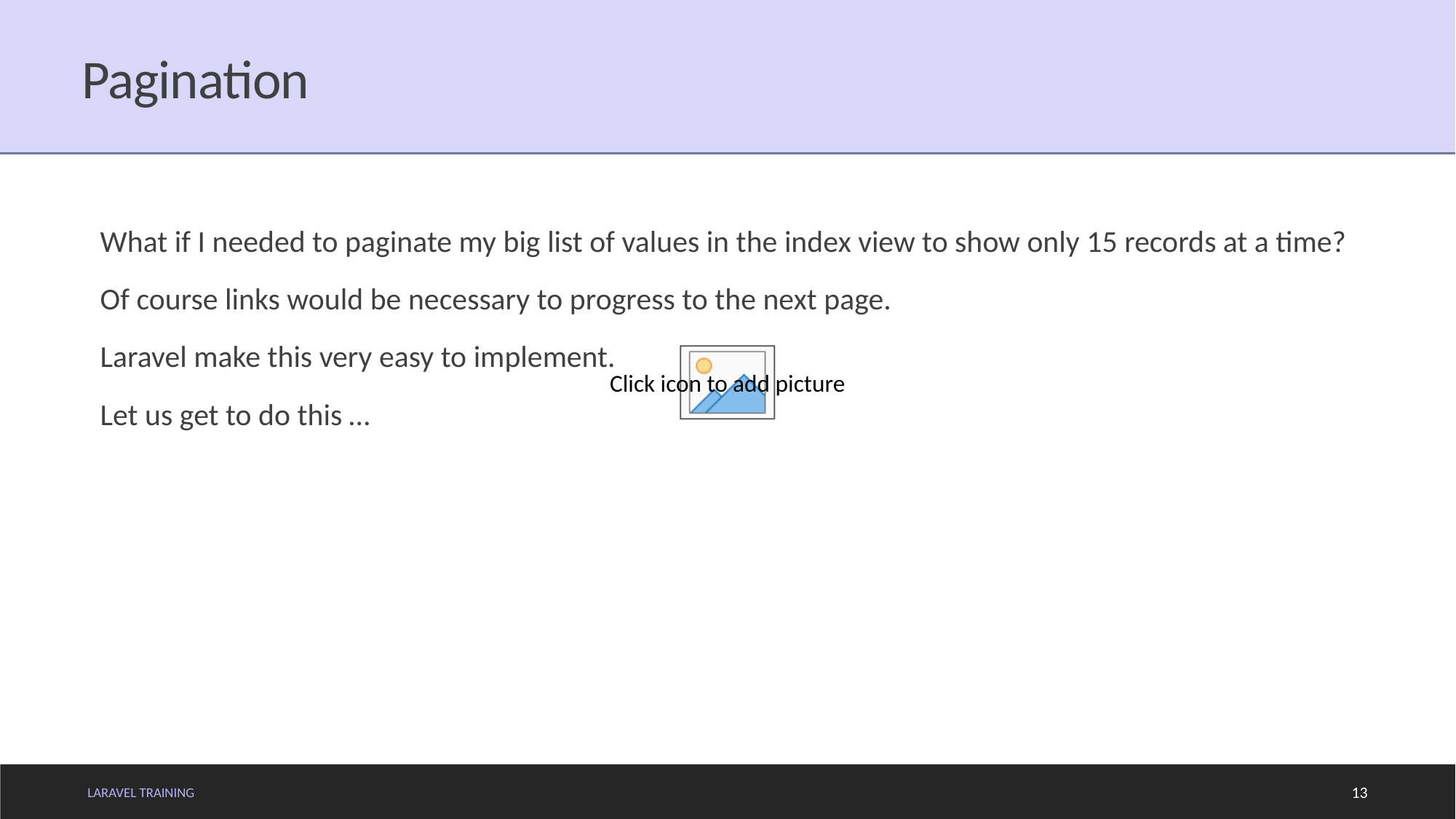

# Pagination
What if I needed to paginate my big list of values in the index view to show only 15 records at a time?
Of course links would be necessary to progress to the next page.
Laravel make this very easy to implement.
Let us get to do this …
LARAVEL TRAINING
13